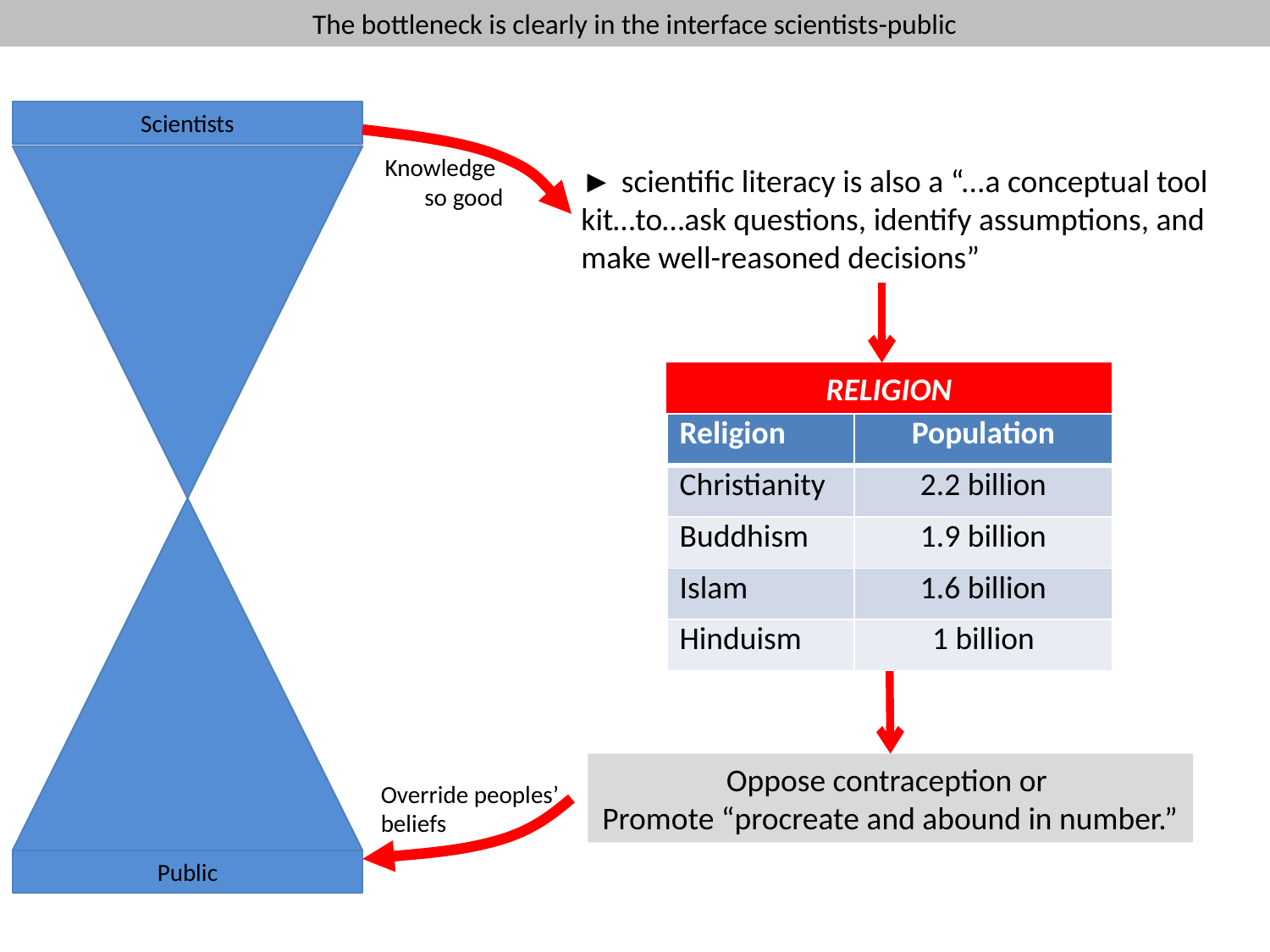

The bottleneck is clearly in the interface scientists-public
Scientists

Public

Knowledge
so good
► scientific literacy is also a “...a conceptual tool kit…to…ask questions, identify assumptions, and make well-reasoned decisions”
RELIGION
| Religion | Population |
| --- | --- |
| Christianity | 2.2 billion |
| Buddhism | 1.9 billion |
| Islam | 1.6 billion |
| Hinduism | 1 billion |
Oppose contraception or
Promote “procreate and abound in number.”
Override peoples’ beliefs